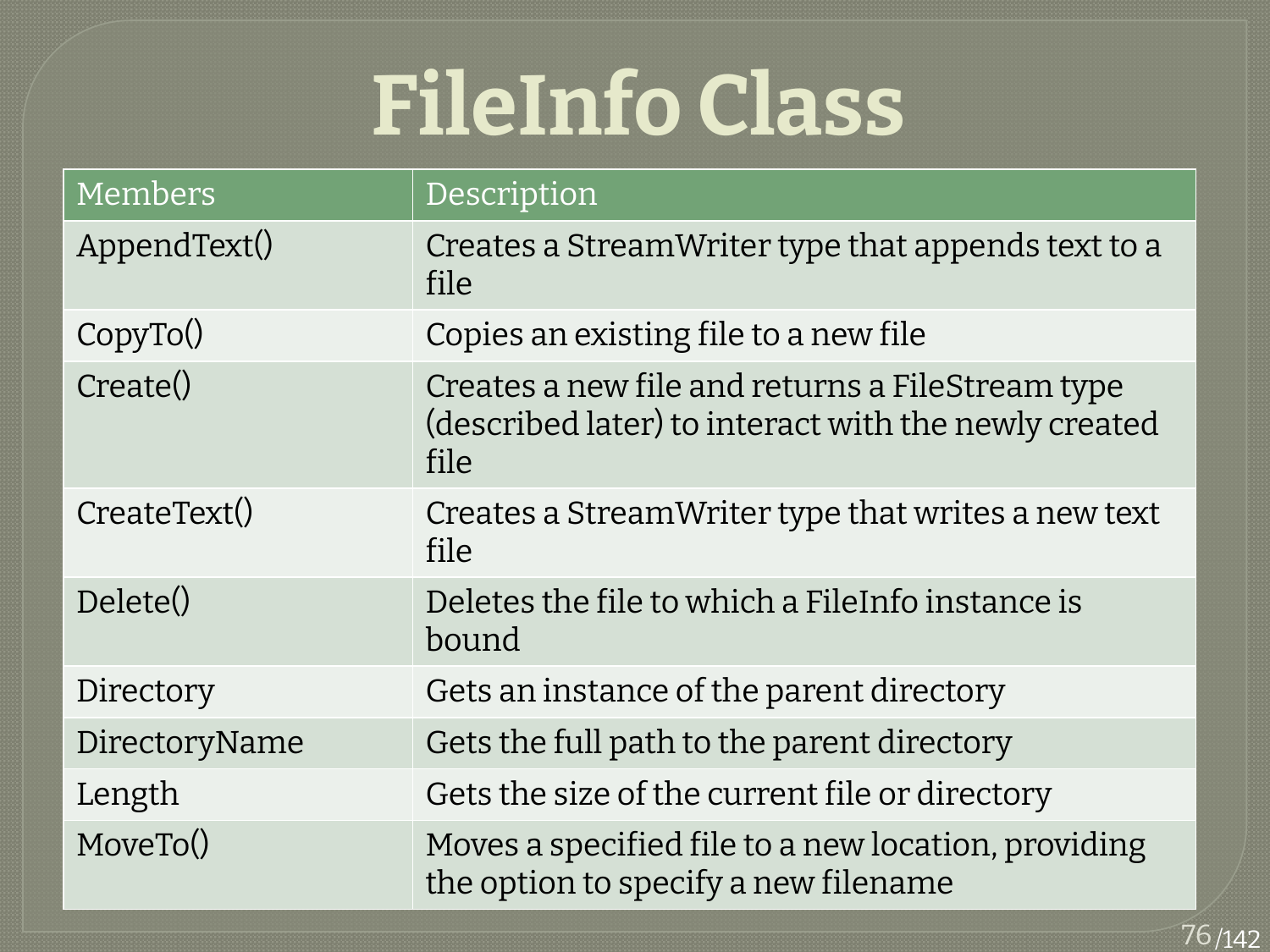

# FileInfo Class
| Members | Description |
| --- | --- |
| AppendText() | Creates a StreamWriter type that appends text to a file |
| CopyTo() | Copies an existing file to a new file |
| Create() | Creates a new file and returns a FileStream type (described later) to interact with the newly created file |
| CreateText() | Creates a StreamWriter type that writes a new text file |
| Delete() | Deletes the file to which a FileInfo instance is bound |
| Directory | Gets an instance of the parent directory |
| DirectoryName | Gets the full path to the parent directory |
| Length | Gets the size of the current file or directory |
| MoveTo() | Moves a specified file to a new location, providing the option to specify a new filename |
76